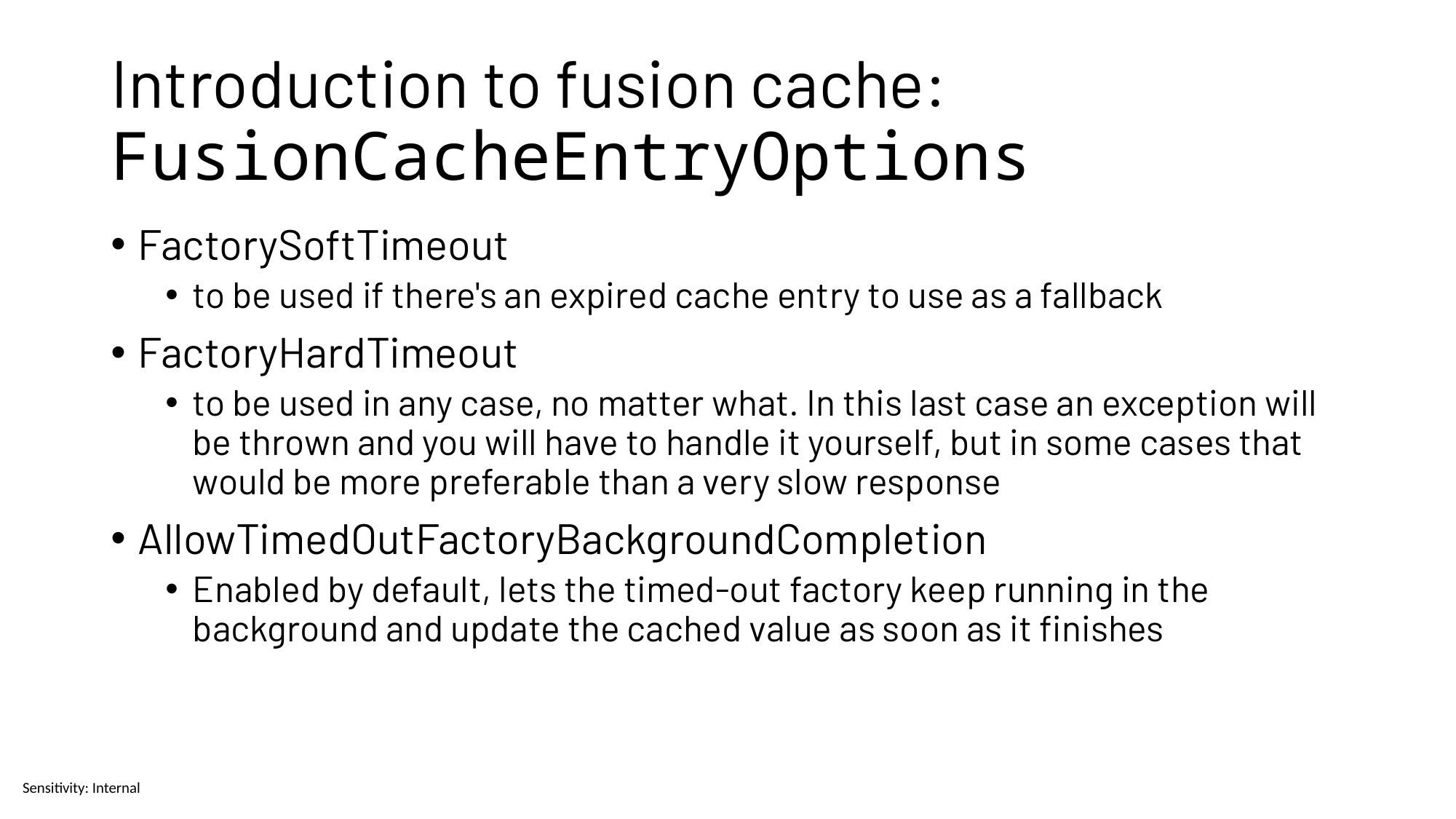

# Introduction to fusion cache: FusionCacheEntryOptions
FactorySoftTimeout
to be used if there's an expired cache entry to use as a fallback
FactoryHardTimeout
to be used in any case, no matter what. In this last case an exception will be thrown and you will have to handle it yourself, but in some cases that would be more preferable than a very slow response
AllowTimedOutFactoryBackgroundCompletion
Enabled by default, lets the timed-out factory keep running in the background and update the cached value as soon as it finishes